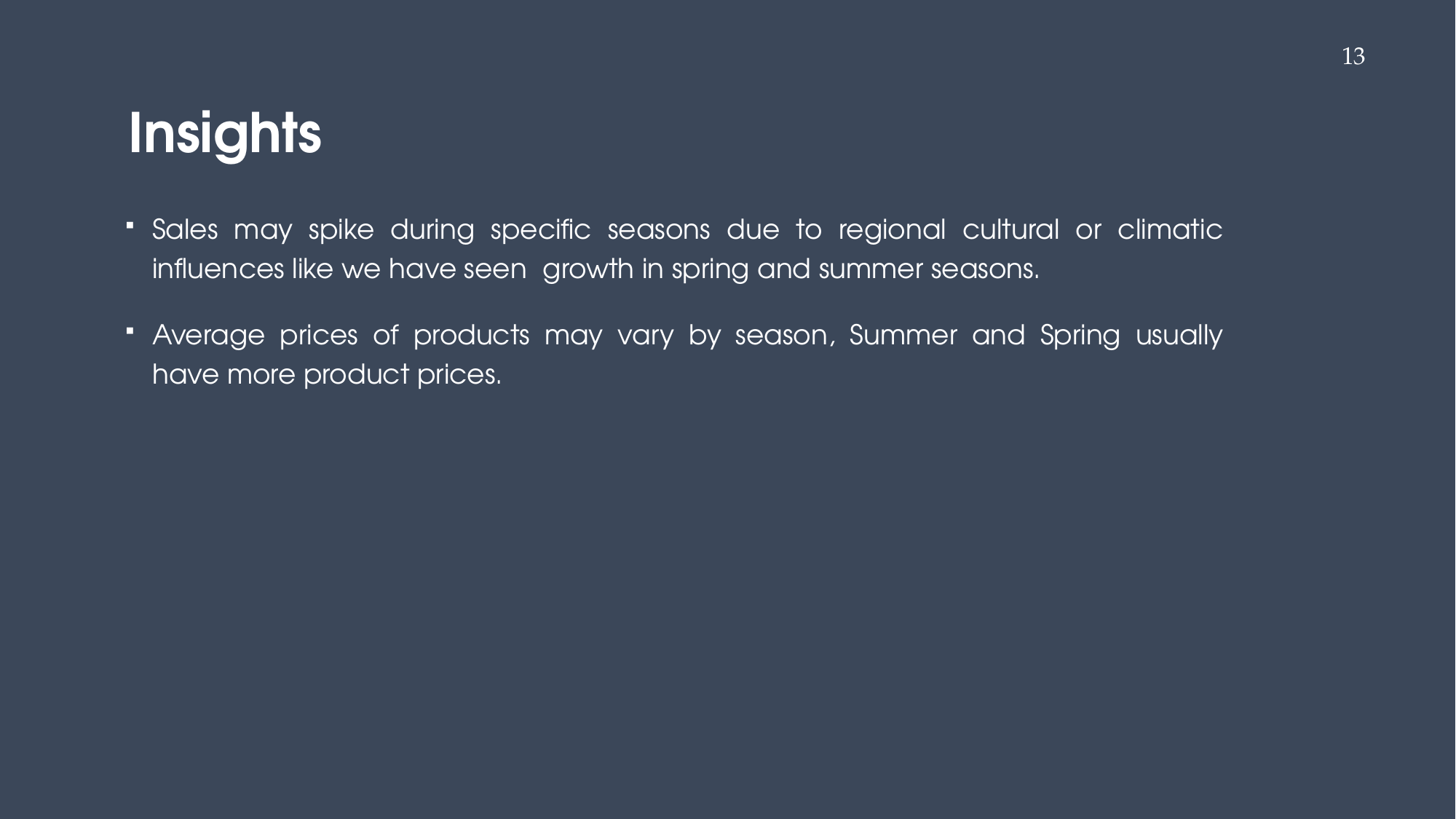

13
Insights
Sales may spike during specific seasons due to regional cultural or climatic influences like we have seen  growth in spring and summer seasons.
Average prices of products may vary by season, Summer and Spring usually have more product prices.